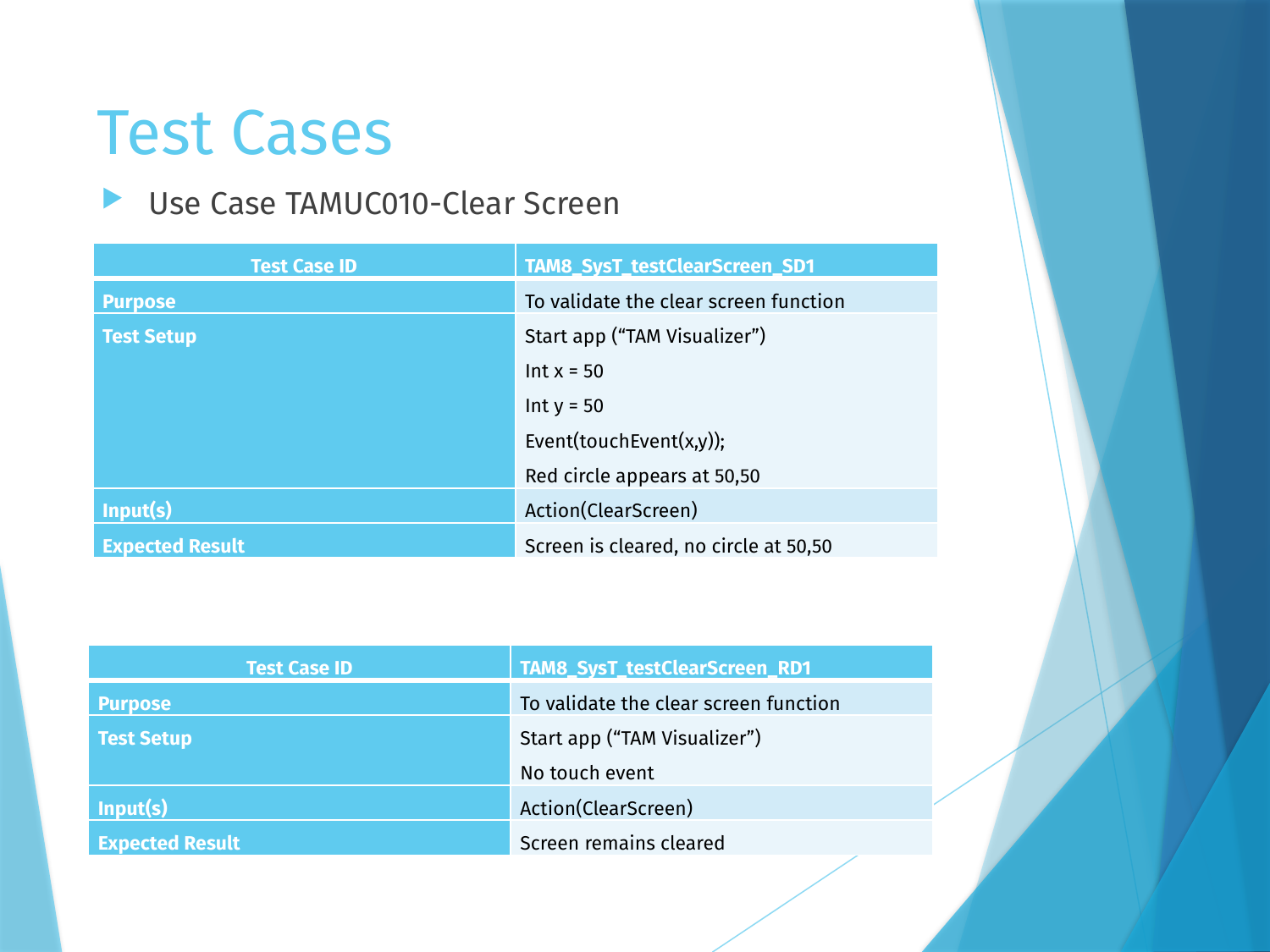

# Test Cases
Use Case TAMUC010-Clear Screen

| Test Case ID | TAM8\_SysT\_testClearScreen\_SD1 |
| --- | --- |
| Purpose | To validate the clear screen function |
| Test Setup | Start app (“TAM Visualizer”) Int x = 50 Int y = 50 Event(touchEvent(x,y)); Red circle appears at 50,50 |
| Input(s) | Action(ClearScreen) |
| Expected Result | Screen is cleared, no circle at 50,50 |
| Test Case ID | TAM8\_SysT\_testClearScreen\_RD1 |
| --- | --- |
| Purpose | To validate the clear screen function |
| Test Setup | Start app (“TAM Visualizer”) No touch event |
| Input(s) | Action(ClearScreen) |
| Expected Result | Screen remains cleared |